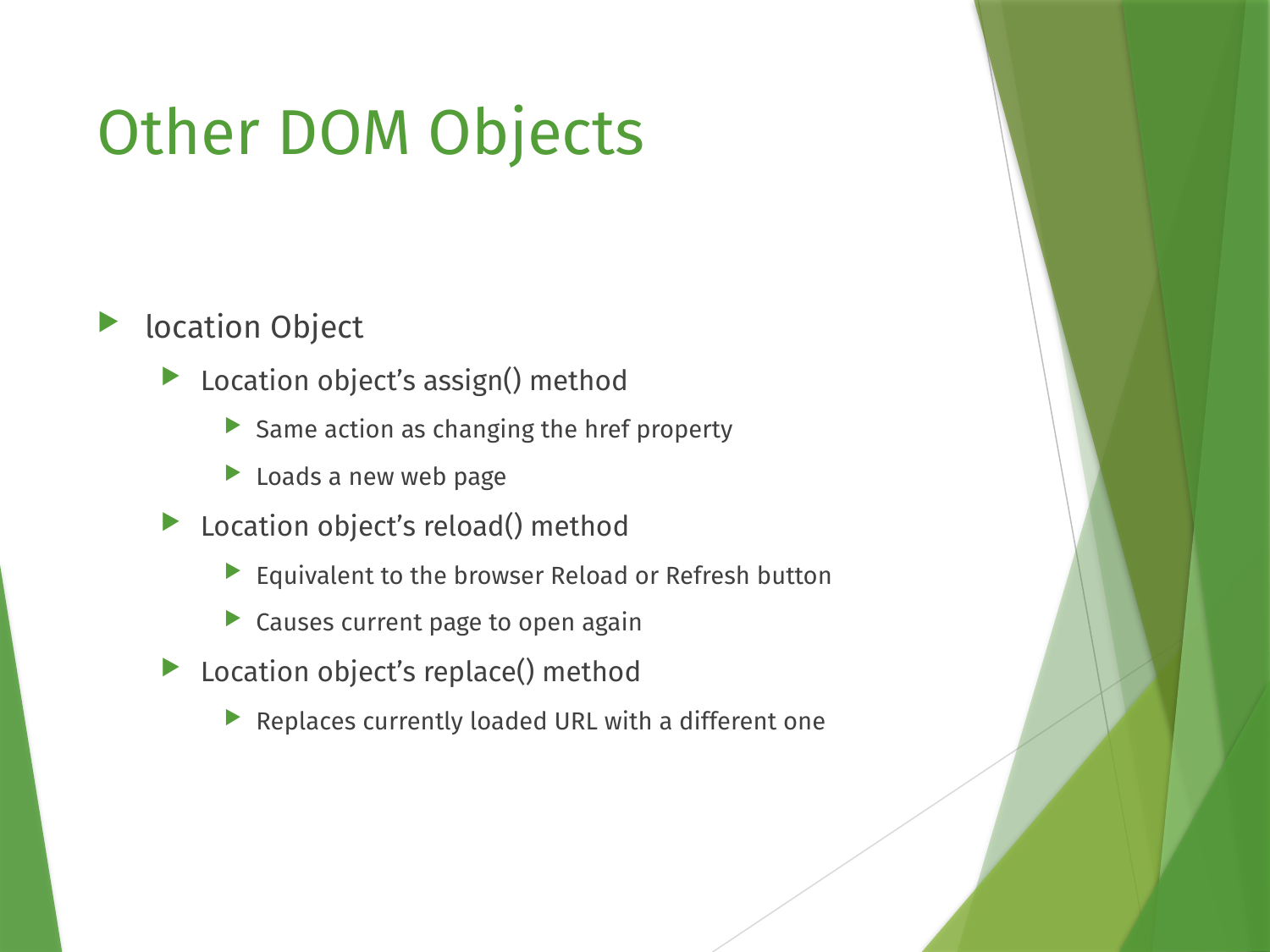

# Other DOM Objects
location Object
Location object’s assign() method
Same action as changing the href property
Loads a new web page
Location object’s reload() method
Equivalent to the browser Reload or Refresh button
Causes current page to open again
Location object’s replace() method
Replaces currently loaded URL with a different one